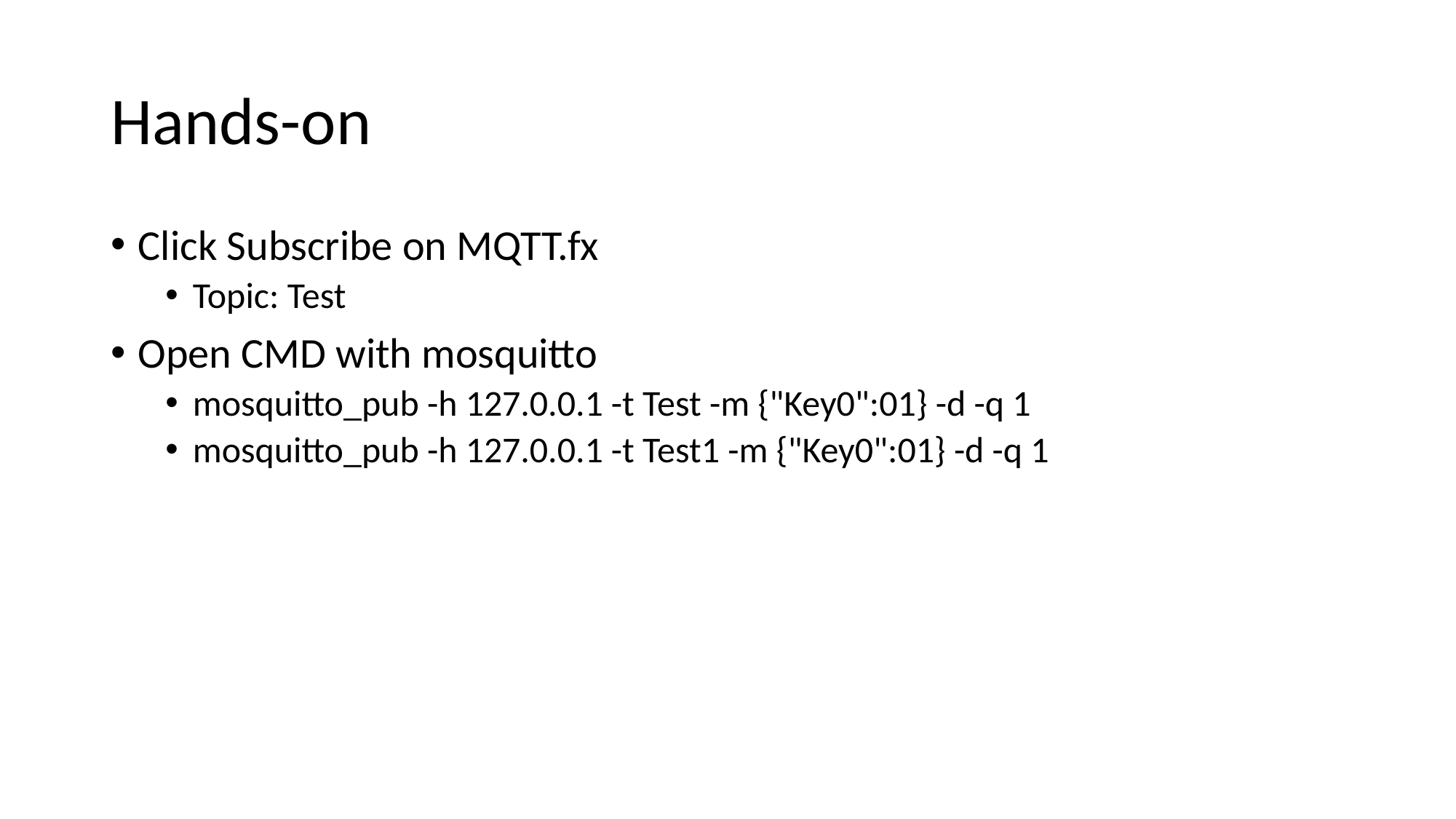

# Hands-on
Click Subscribe on MQTT.fx
Topic: Test
Open CMD with mosquitto
mosquitto_pub -h 127.0.0.1 -t Test -m {"Key0":01} -d -q 1
mosquitto_pub -h 127.0.0.1 -t Test1 -m {"Key0":01} -d -q 1